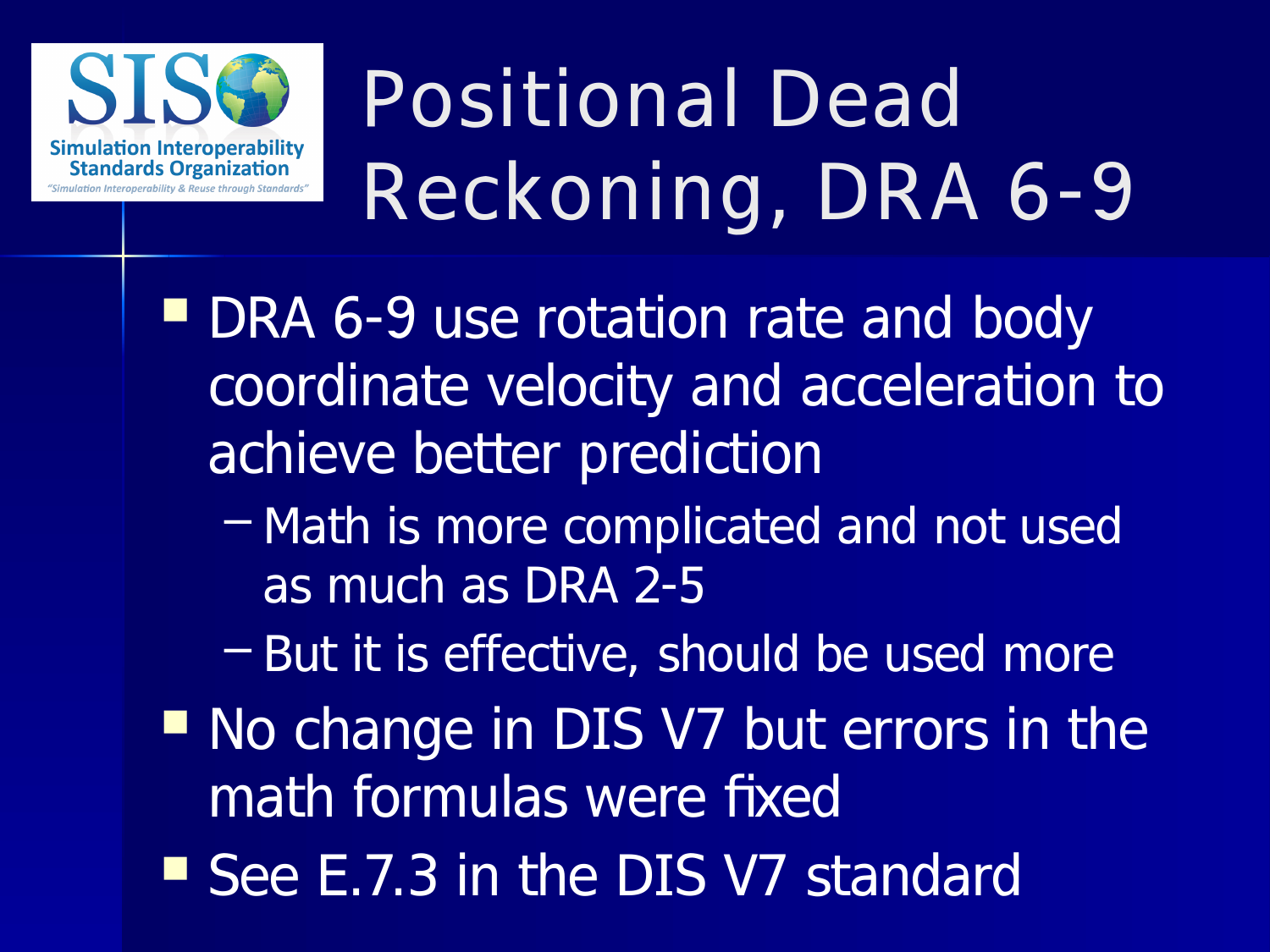

Positional Dead Reckoning, DRA 6-9
DRA 6-9 use rotation rate and body coordinate velocity and acceleration to achieve better prediction
Math is more complicated and not used as much as DRA 2-5
But it is effective, should be used more
No change in DIS V7 but errors in the math formulas were fixed
See E.7.3 in the DIS V7 standard